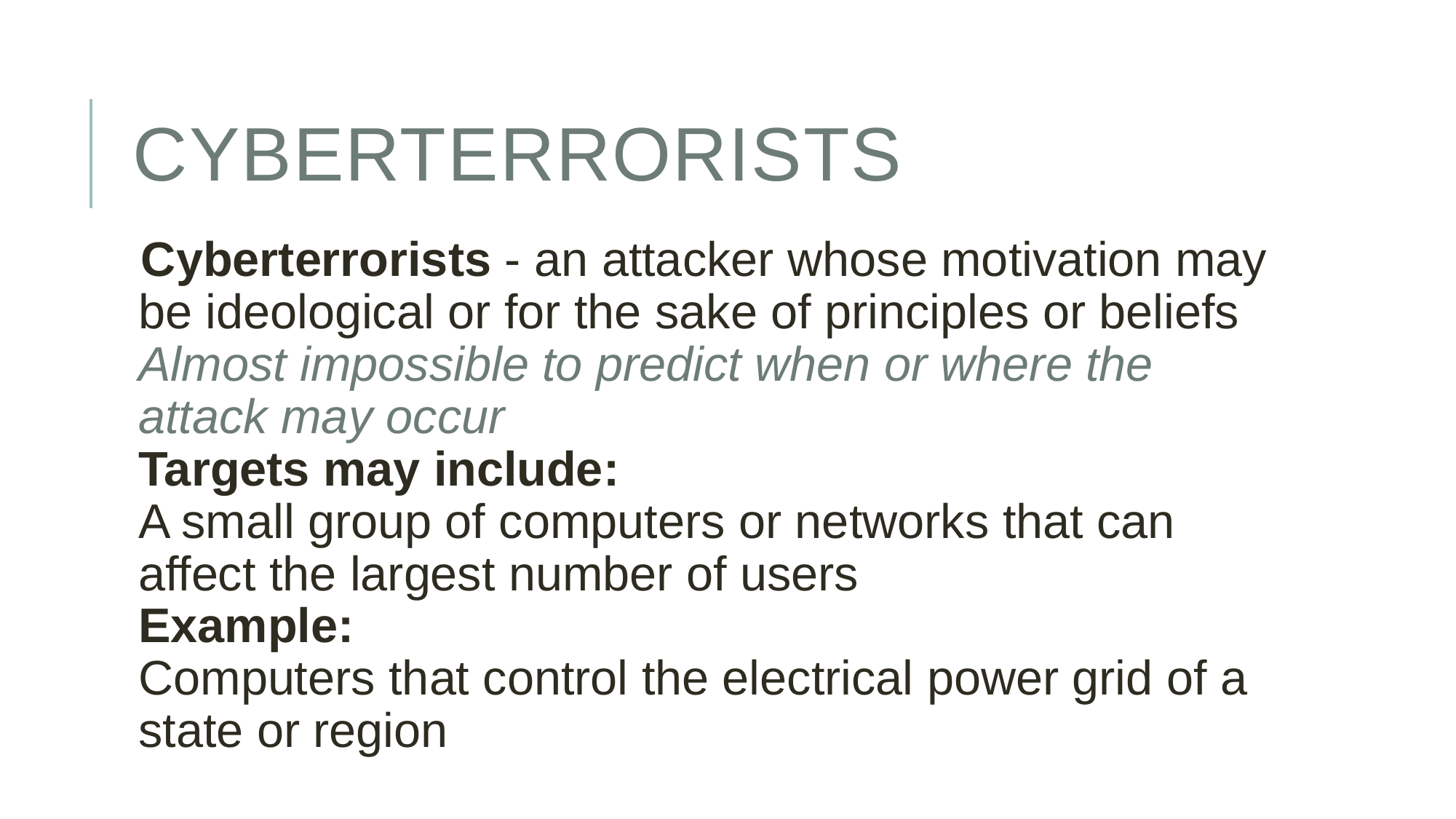

# Cyberterrorists
Cyberterrorists - an attacker whose motivation may be ideological or for the sake of principles or beliefs
Almost impossible to predict when or where the attack may occur
Targets may include:
A small group of computers or networks that can affect the largest number of users
Example:
Computers that control the electrical power grid of a state or region